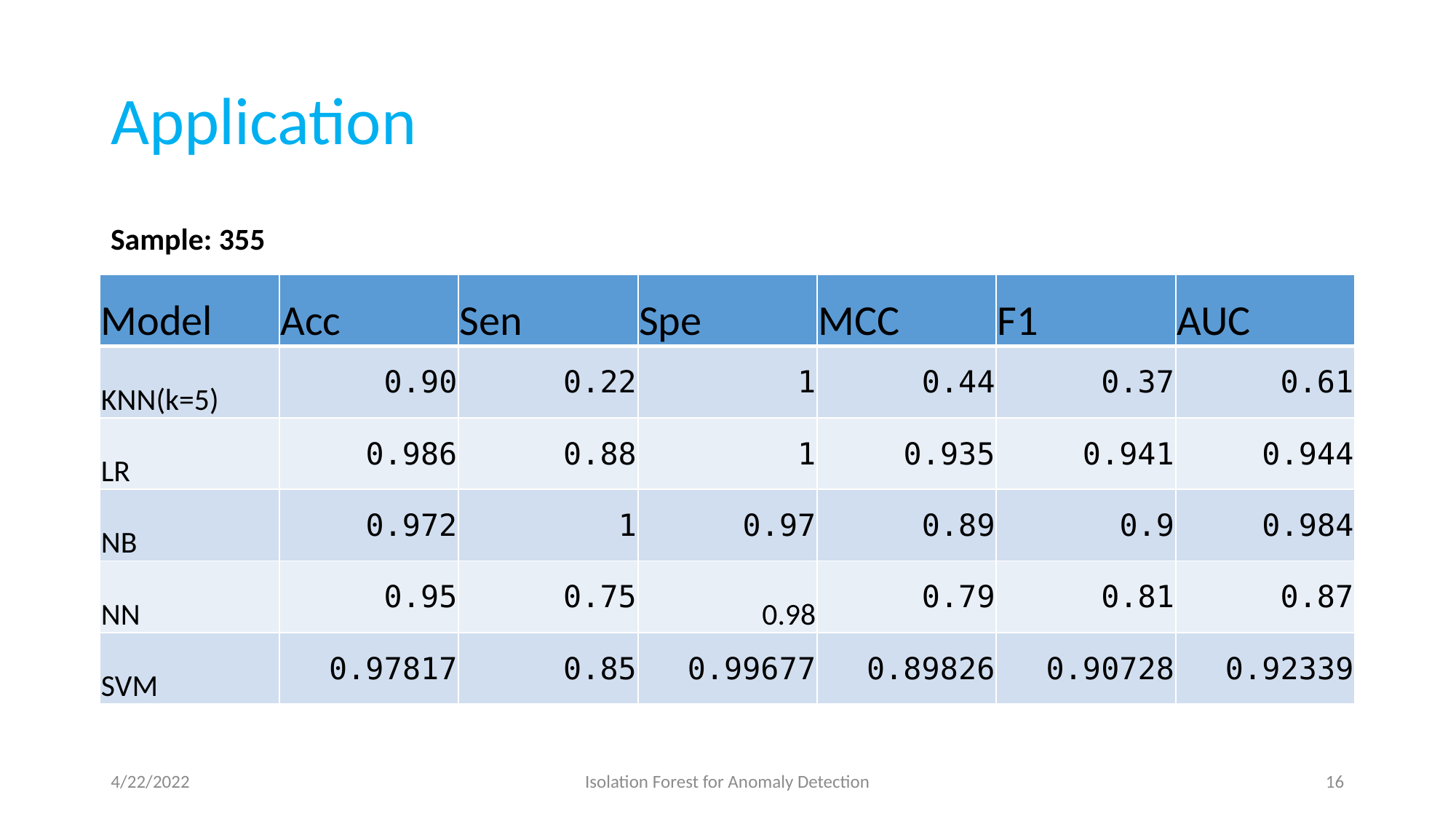

# Application
Sample: 355
| Model | Acc | Sen | Spe | MCC | F1 | AUC |
| --- | --- | --- | --- | --- | --- | --- |
| KNN(k=5) | 0.90 | 0.22 | 1 | 0.44 | 0.37 | 0.61 |
| LR | 0.986 | 0.88 | 1 | 0.935 | 0.941 | 0.944 |
| NB | 0.972 | 1 | 0.97 | 0.89 | 0.9 | 0.984 |
| NN | 0.95 | 0.75 | 0.98 | 0.79 | 0.81 | 0.87 |
| SVM | 0.97817 | 0.85 | 0.99677 | 0.89826 | 0.90728 | 0.92339 |
4/22/2022
Isolation Forest for Anomaly Detection
16